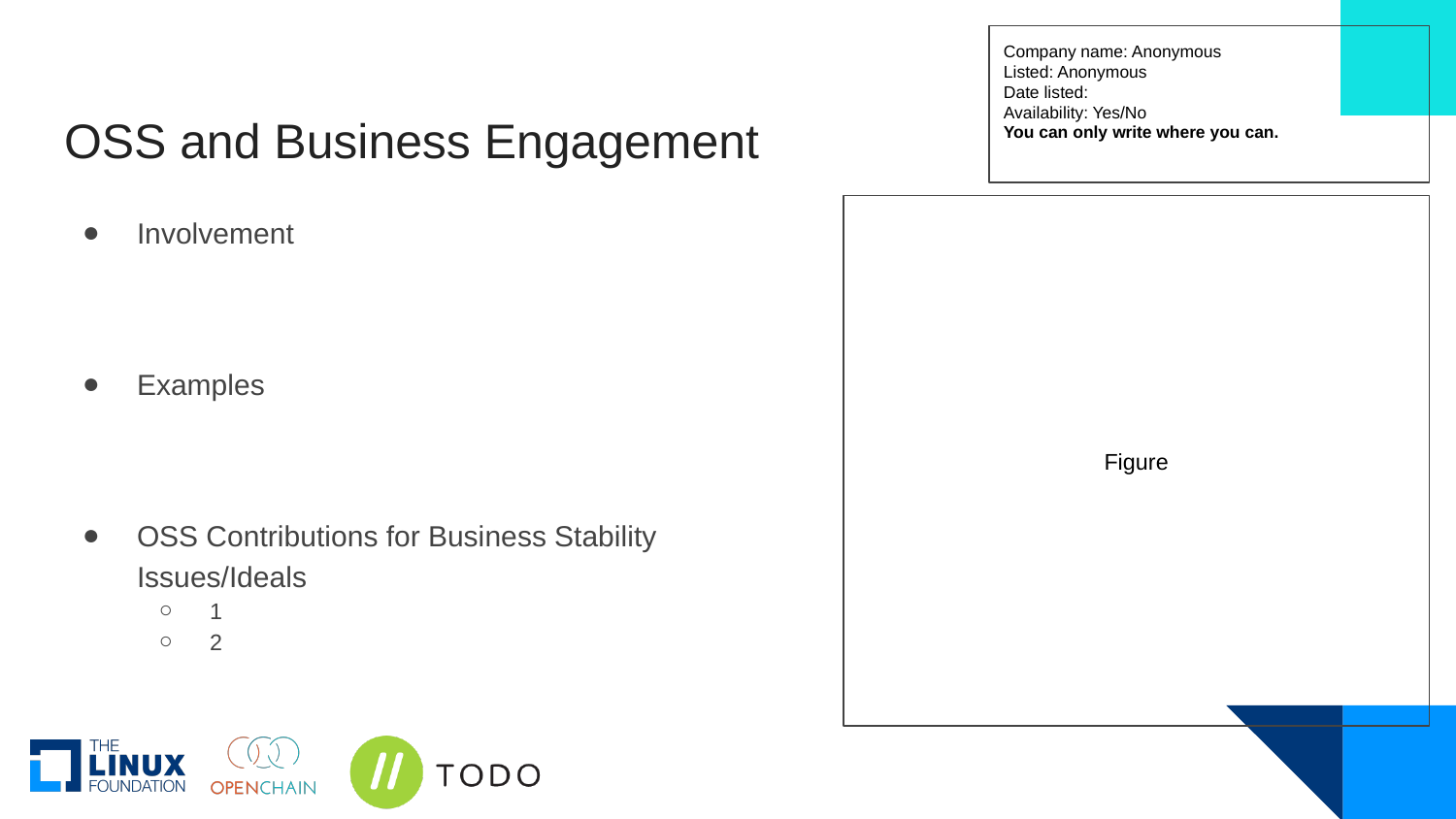

Company name: Anonymous
Listed: Anonymous
Date listed:
Availability: Yes/No
You can only write where you can.
# OSS and Business Engagement
Involvement

Examples

OSS Contributions for Business Stability Issues/Ideals
1
2

Figure